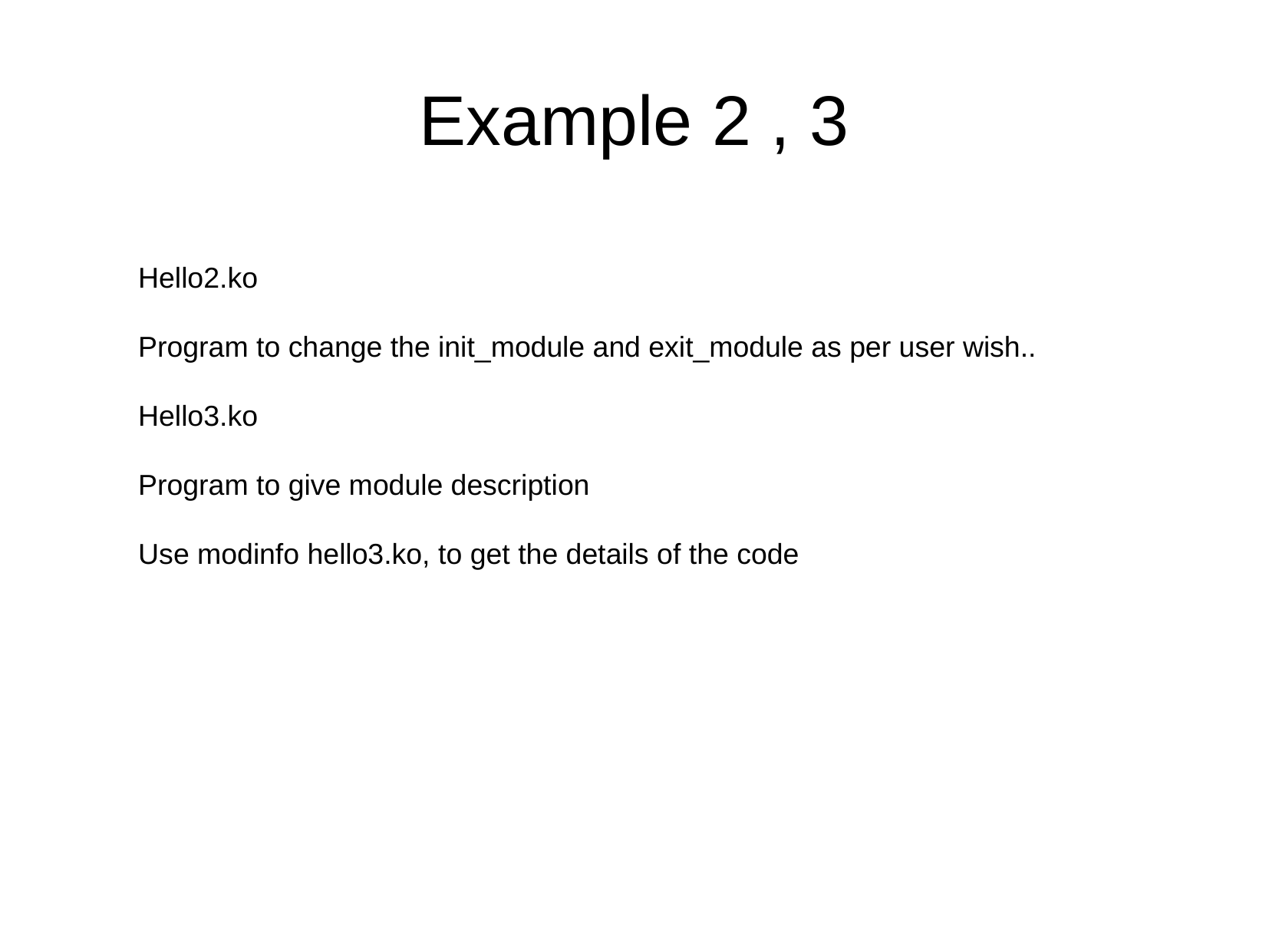

Example 2 , 3
Hello2.ko

Program to change the init_module and exit_module as per user wish..

Hello3.ko

Program to give module description

Use modinfo hello3.ko, to get the details of the code